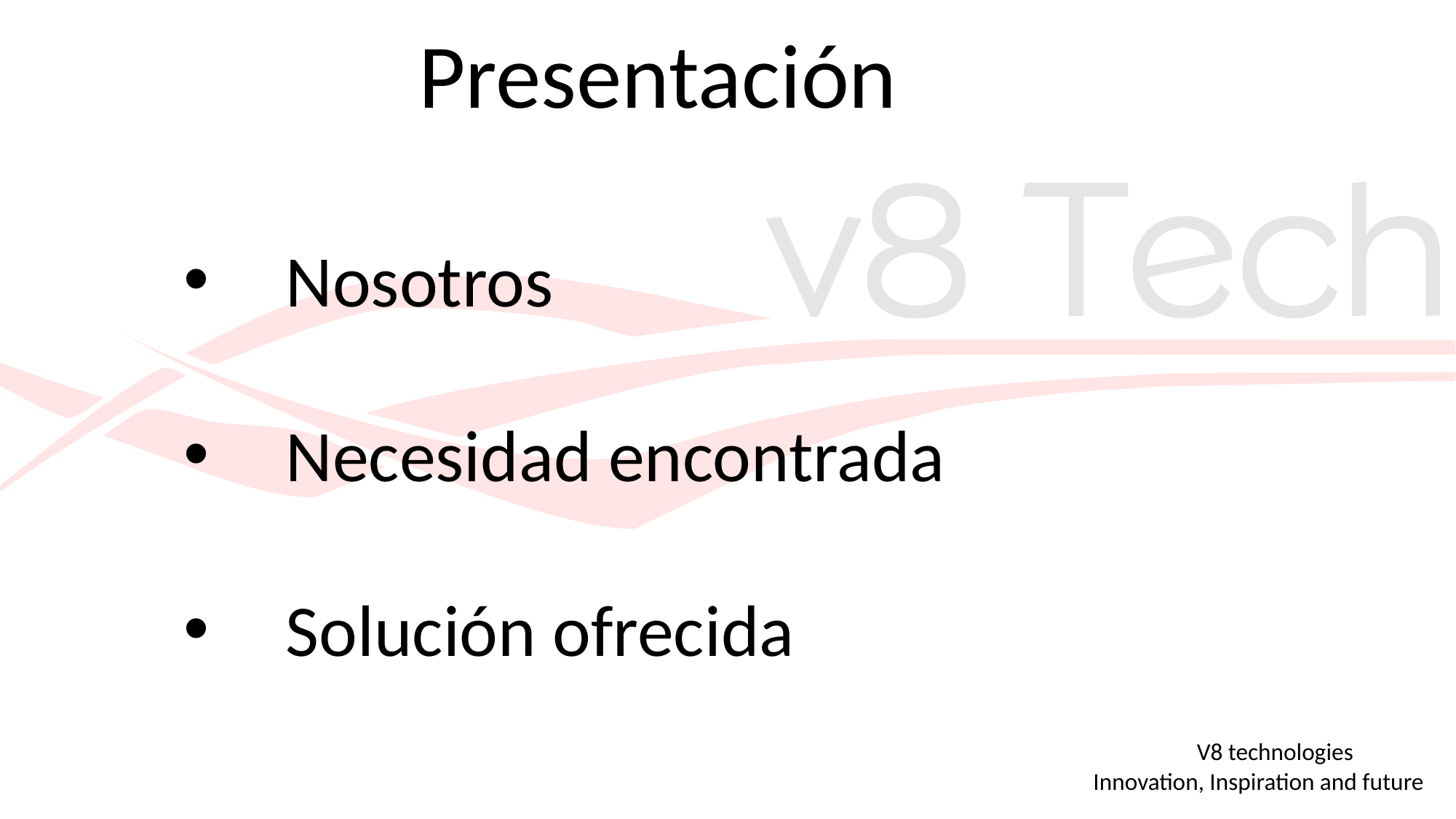

Presentación
Nosotros

Necesidad encontrada

Solución ofrecida
	V8 technologies
 Innovation, Inspiration and future